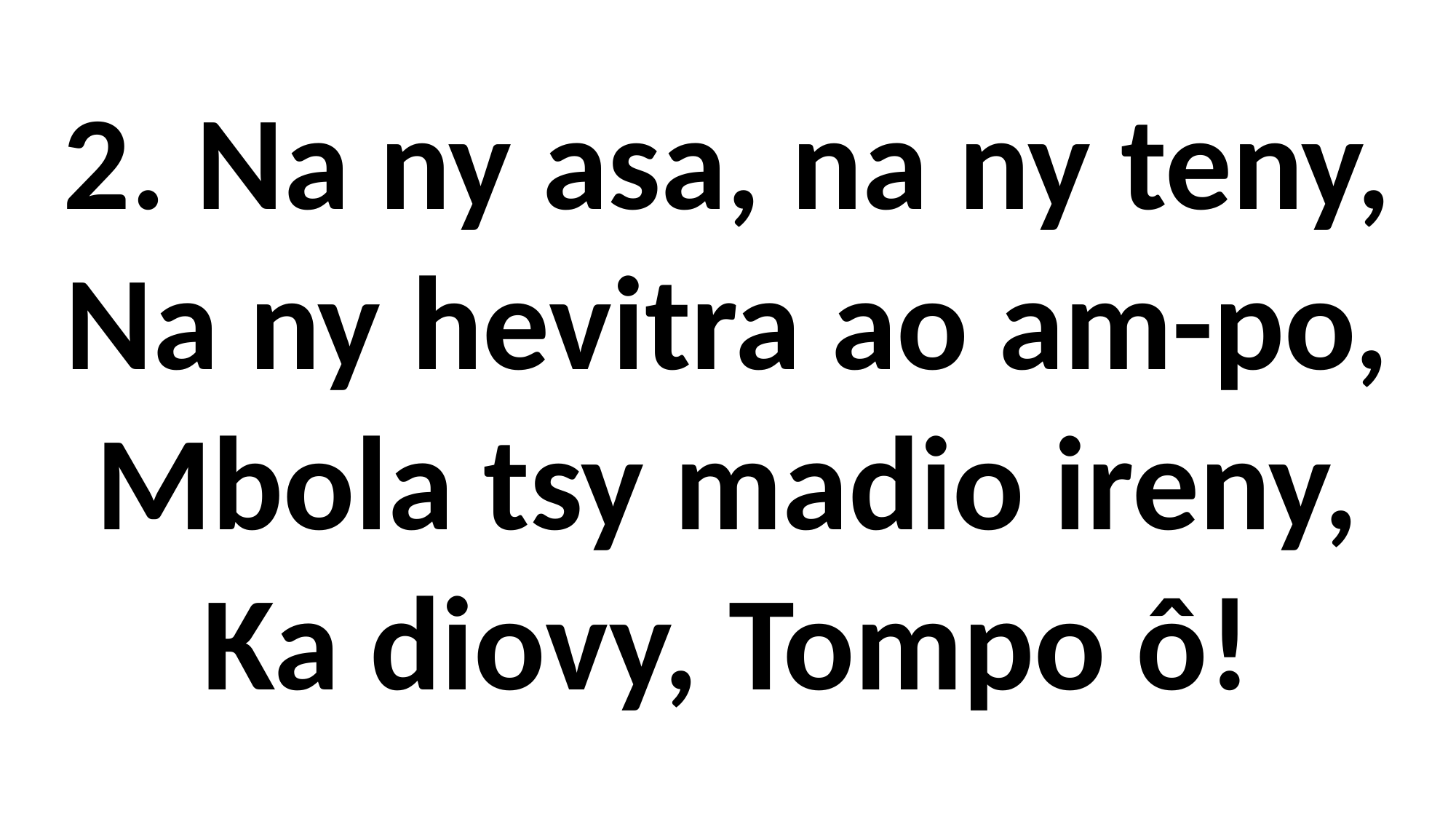

2. Na ny asa, na ny teny,
Na ny hevitra ao am-po,
Mbola tsy madio ireny,
Ka diovy, Tompo ô!